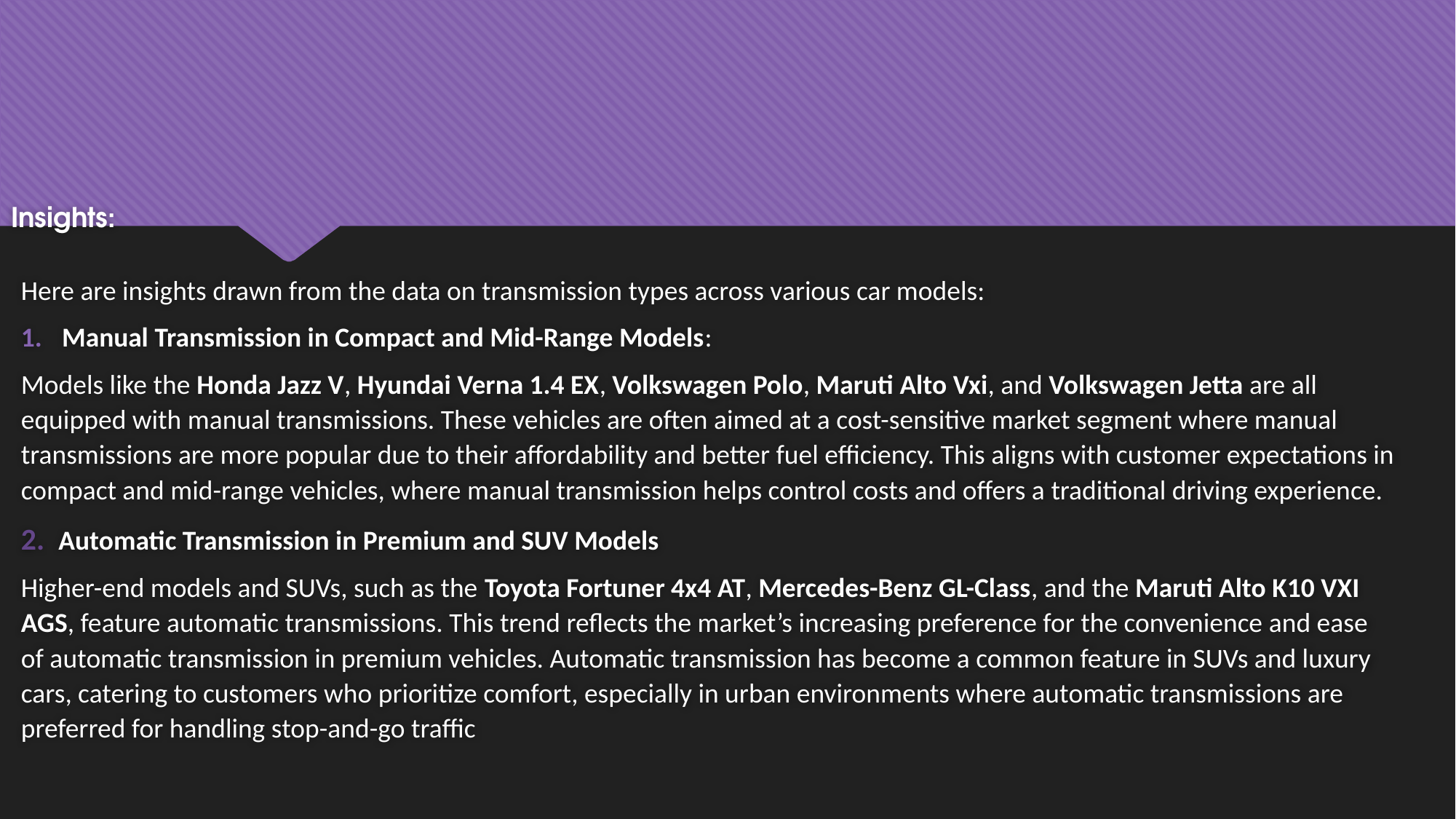

Insights:

Here are insights drawn from the data on transmission types across various car models:
Manual Transmission in Compact and Mid-Range Models:
Models like the Honda Jazz V, Hyundai Verna 1.4 EX, Volkswagen Polo, Maruti Alto Vxi, and Volkswagen Jetta are all equipped with manual transmissions. These vehicles are often aimed at a cost-sensitive market segment where manual transmissions are more popular due to their affordability and better fuel efficiency. This aligns with customer expectations in compact and mid-range vehicles, where manual transmission helps control costs and offers a traditional driving experience.
2.  Automatic Transmission in Premium and SUV Models
Higher-end models and SUVs, such as the Toyota Fortuner 4x4 AT, Mercedes-Benz GL-Class, and the Maruti Alto K10 VXI AGS, feature automatic transmissions. This trend reflects the market’s increasing preference for the convenience and ease of automatic transmission in premium vehicles. Automatic transmission has become a common feature in SUVs and luxury cars, catering to customers who prioritize comfort, especially in urban environments where automatic transmissions are preferred for handling stop-and-go traffic